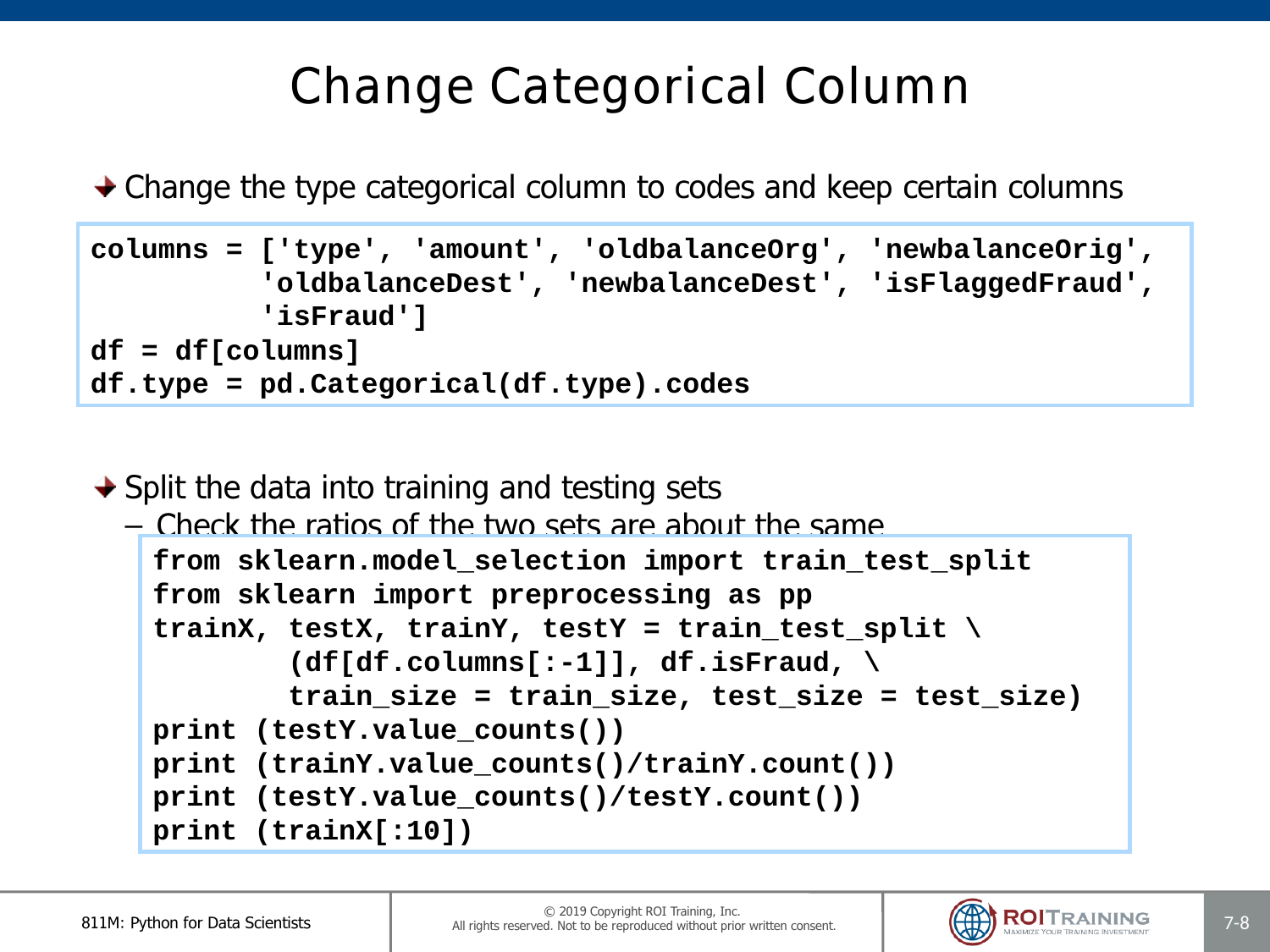

# Change Categorical Column
Change the type categorical column to codes and keep certain columns

Split the data into training and testing sets
Check the ratios of the two sets are about the same

columns = ['type', 'amount', 'oldbalanceOrg', 'newbalanceOrig',
          'oldbalanceDest', 'newbalanceDest', 'isFlaggedFraud',
          'isFraud']
df = df[columns]
df.type = pd.Categorical(df.type).codes
from sklearn.model_selection import train_test_split
from sklearn import preprocessing as pp
trainX, testX, trainY, testY = train_test_split \
        (df[df.columns[:-1]], df.isFraud, \
        train_size = train_size, test_size = test_size)
print (testY.value_counts())
print (trainY.value_counts()/trainY.count())
print (testY.value_counts()/testY.count())
print (trainX[:10])